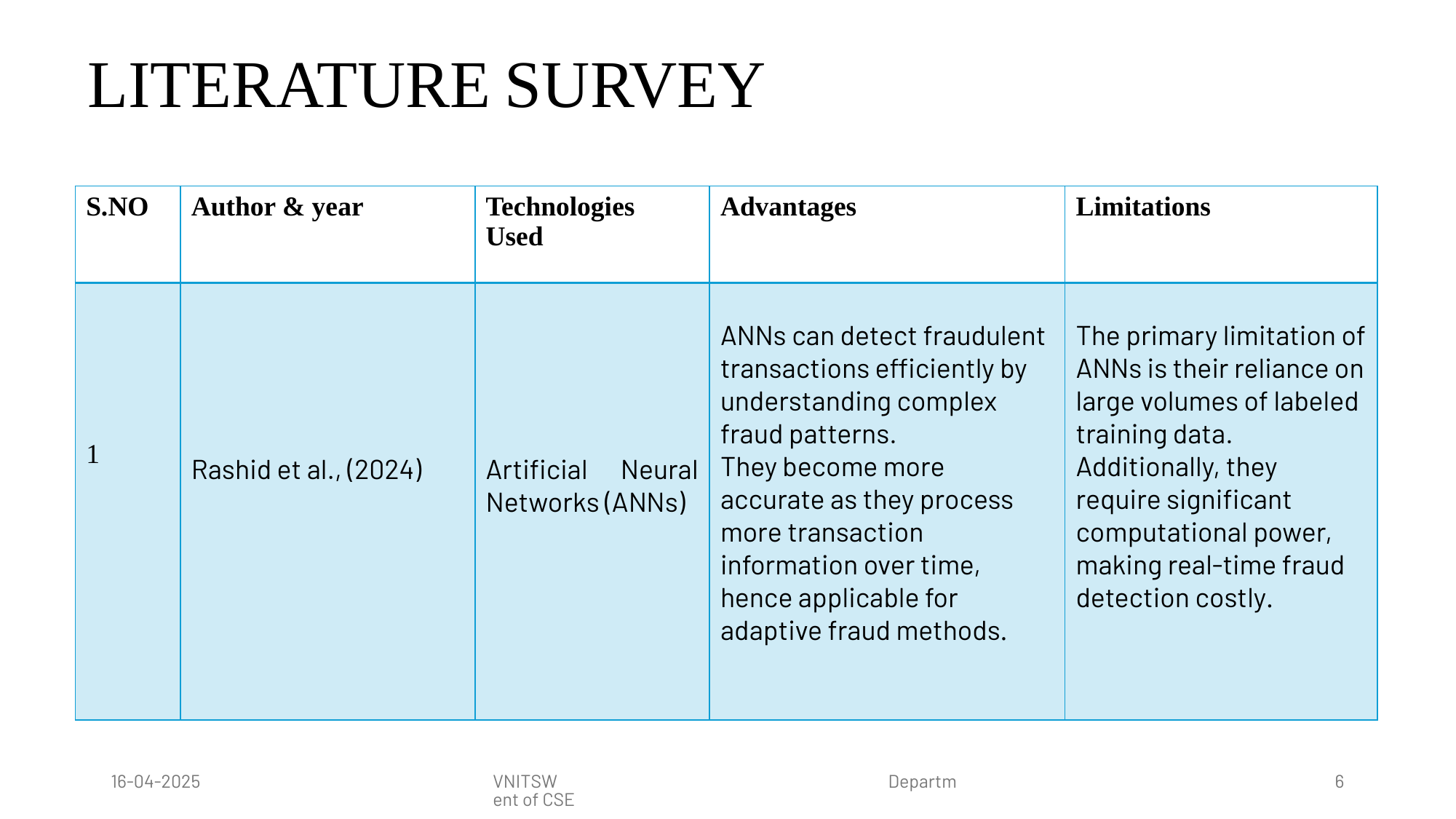

# LITERATURE SURVEY
| S.NO | Author & year | Technologies Used | Advantages | Limitations |
| --- | --- | --- | --- | --- |
| 1 | Rashid et al., (2024) | Artificial Neural Networks (ANNs) | ANNs can detect fraudulent transactions efficiently by  understanding complex fraud patterns. They become more accurate as they process more transaction information over time, hence applicable for adaptive fraud methods. | The primary limitation of ANNs is their reliance on large volumes of labeled training data. Additionally, they require significant computational power, making real-time fraud detection costly. |
16-04-2025
VNITSW                                                                                           Department of CSE
6